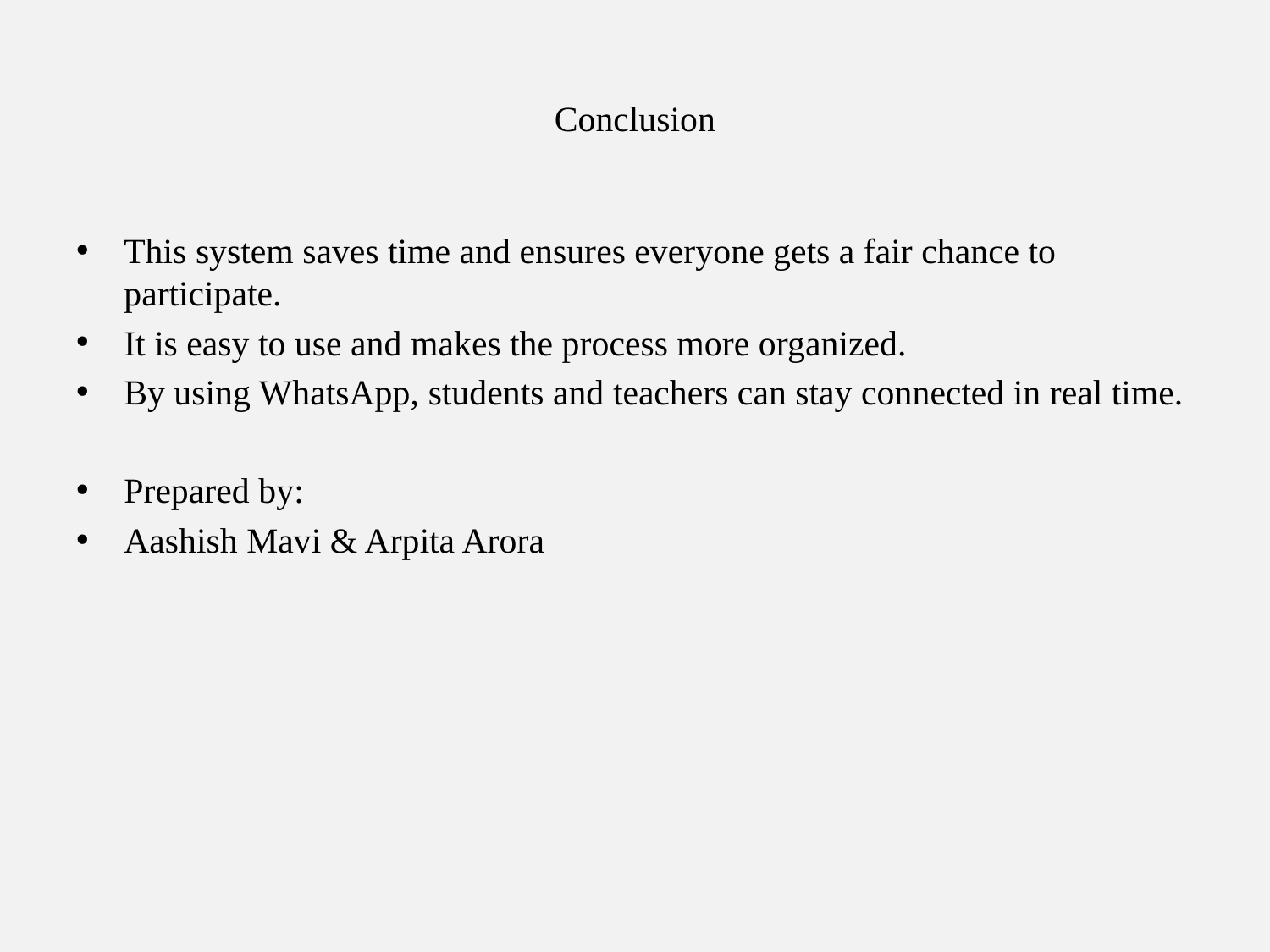

# Conclusion
This system saves time and ensures everyone gets a fair chance to participate.
It is easy to use and makes the process more organized.
By using WhatsApp, students and teachers can stay connected in real time.

Prepared by:
Aashish Mavi & Arpita Arora